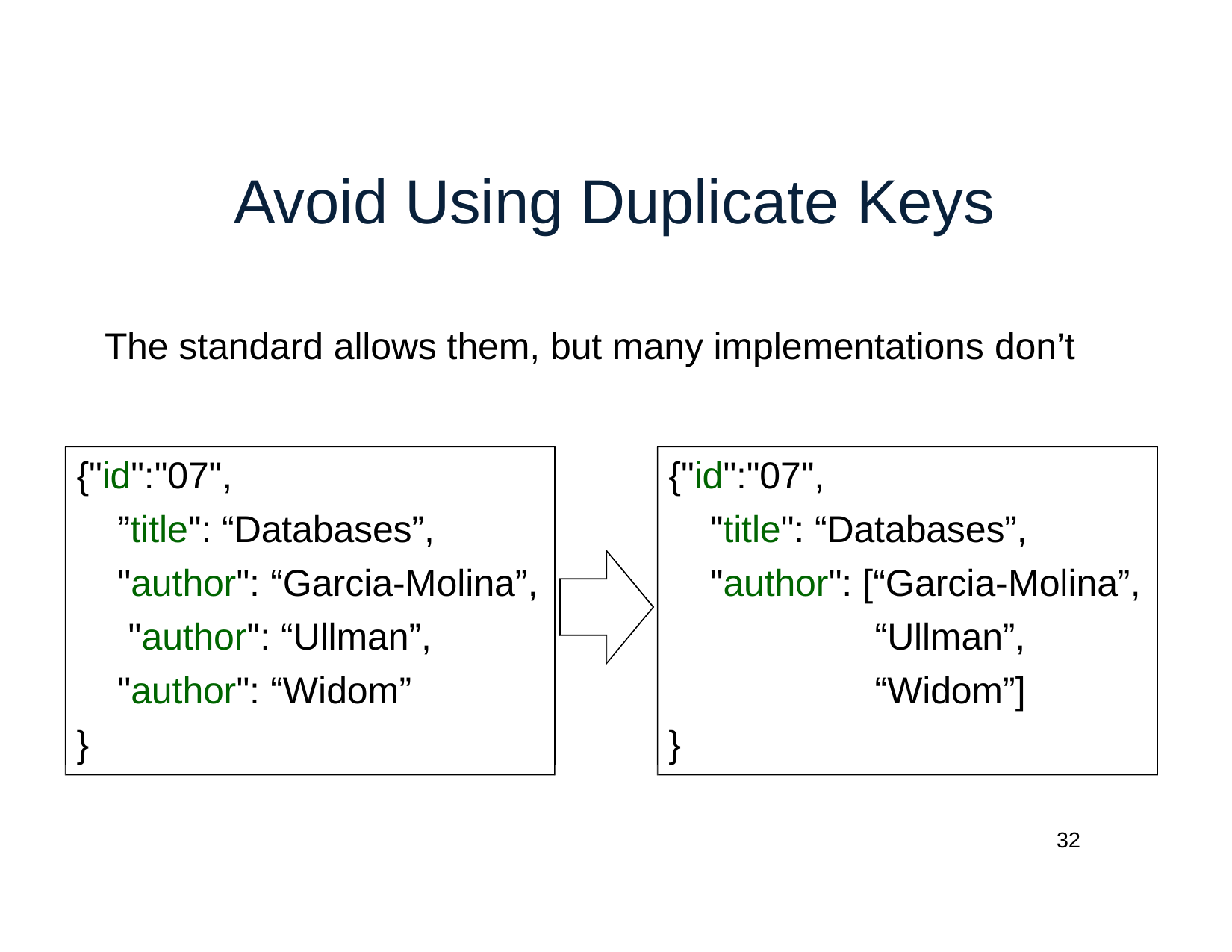

# Avoid Using Duplicate Keys
The standard allows them, but many implementations don’t

{"id":"07",
”title": “Databases”,  "author": “Garcia-Molina”,  "author": “Ullman”,
"author": “Widom”
}
{"id":"07",
"title": “Databases”,  "author": [“Garcia-Molina”,
“Ullman”,
“Widom”]
}

32